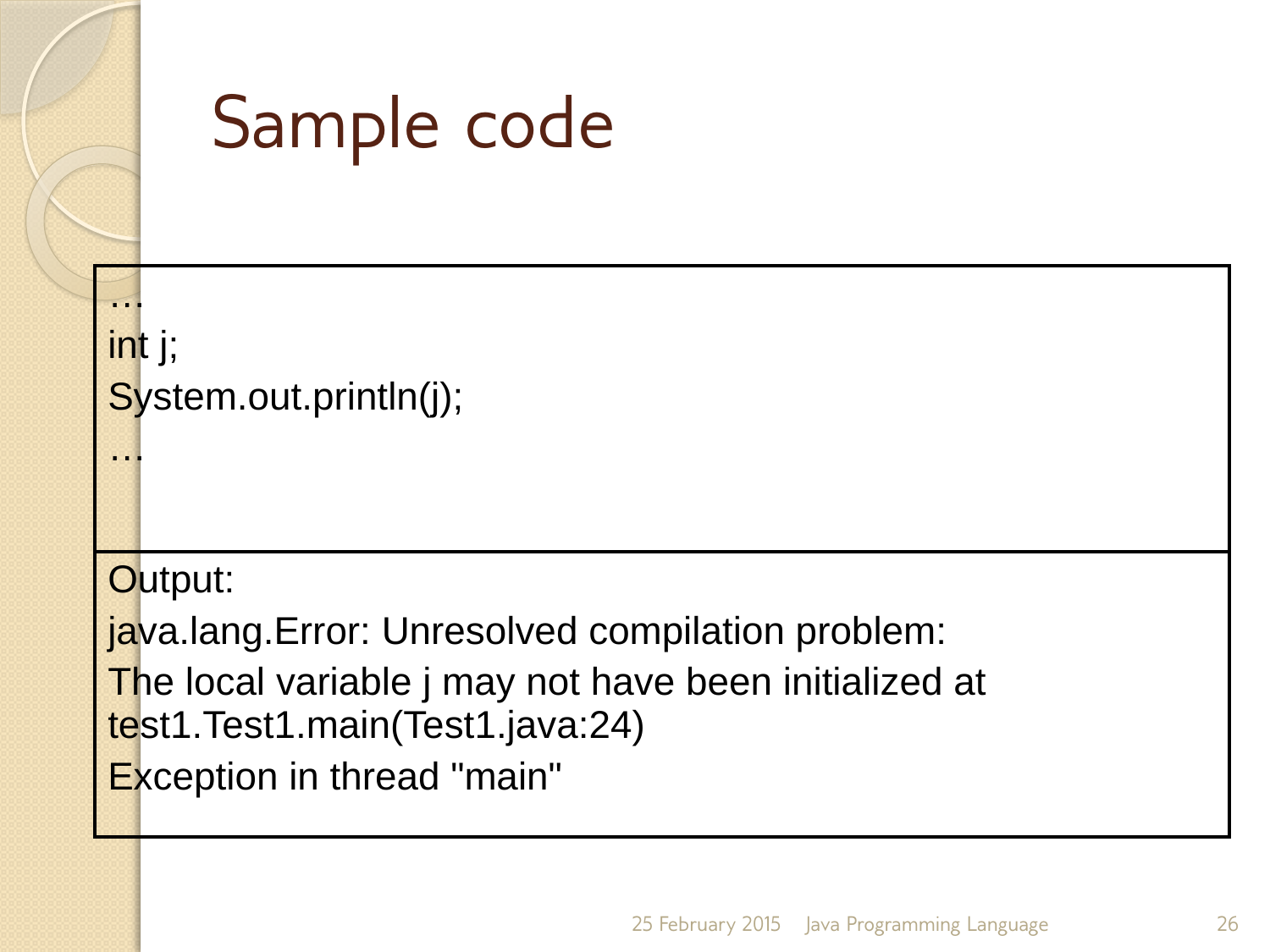

# Sample code
| … int j; System.out.println(j); … |
| --- |
| Output: java.lang.Error: Unresolved compilation problem: The local variable j may not have been initialized at test1.Test1.main(Test1.java:24) Exception in thread "main" |
25 February 2015
Java Programming Language
26